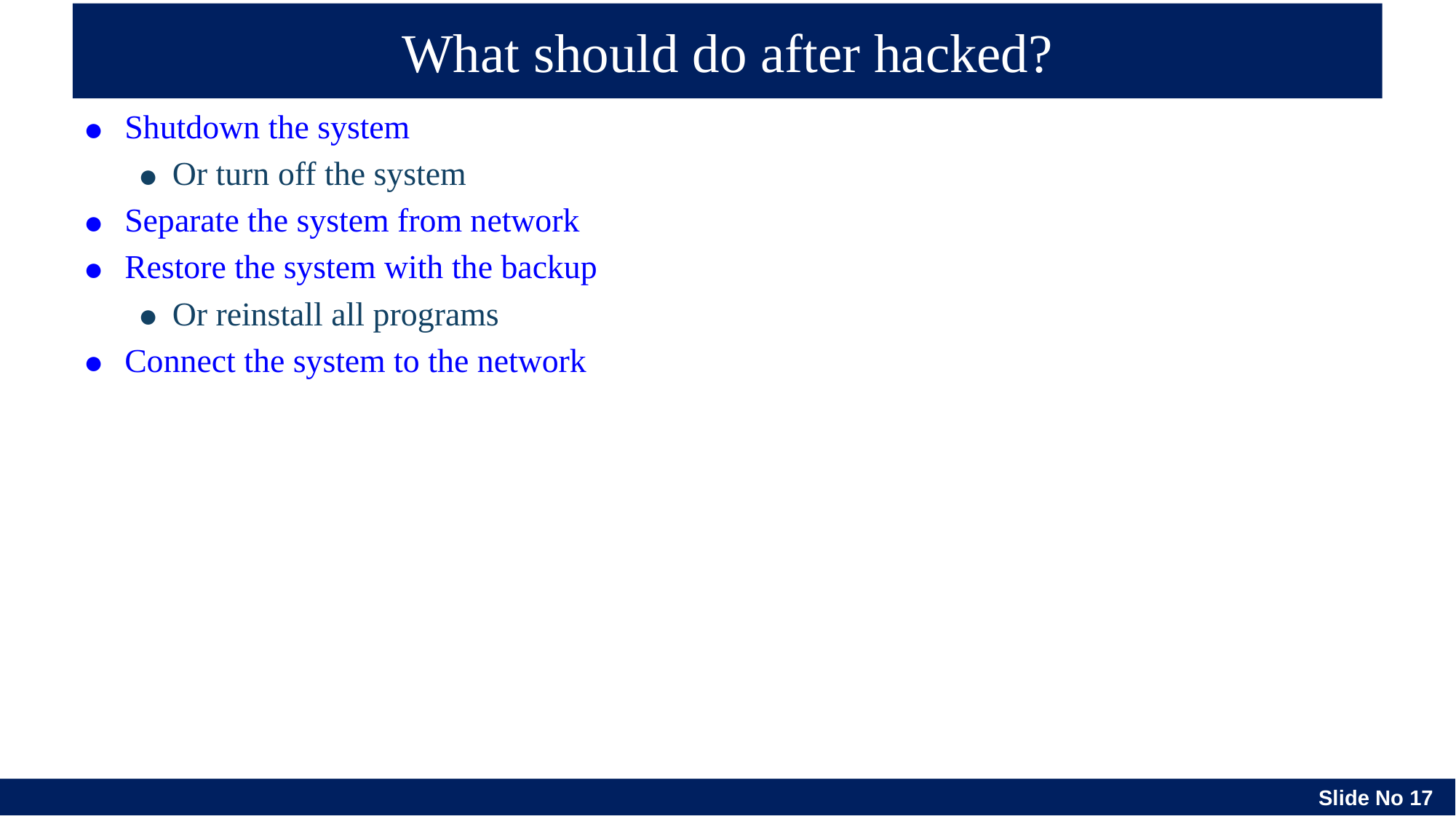

# What should do after hacked?
Shutdown the system
Or turn off the system
Separate the system from network
Restore the system with the backup
Or reinstall all programs
Connect the system to the network